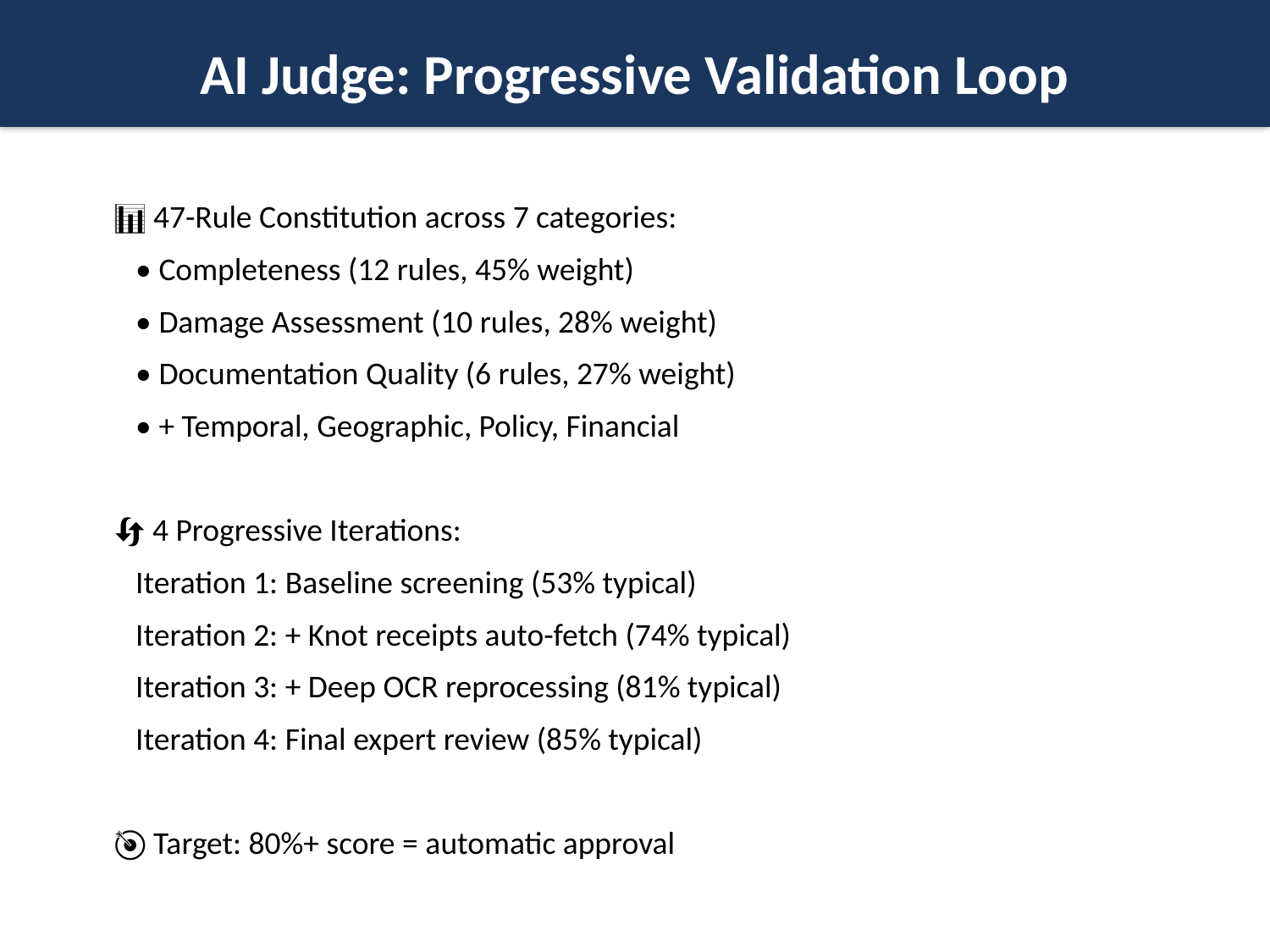

AI Judge: Progressive Validation Loop
📊 47-Rule Constitution across 7 categories:
   • Completeness (12 rules, 45% weight)
   • Damage Assessment (10 rules, 28% weight)
   • Documentation Quality (6 rules, 27% weight)
   • + Temporal, Geographic, Policy, Financial

🔄 4 Progressive Iterations:
   Iteration 1: Baseline screening (53% typical)
   Iteration 2: + Knot receipts auto-fetch (74% typical)
   Iteration 3: + Deep OCR reprocessing (81% typical)
   Iteration 4: Final expert review (85% typical)

🎯 Target: 80%+ score = automatic approval